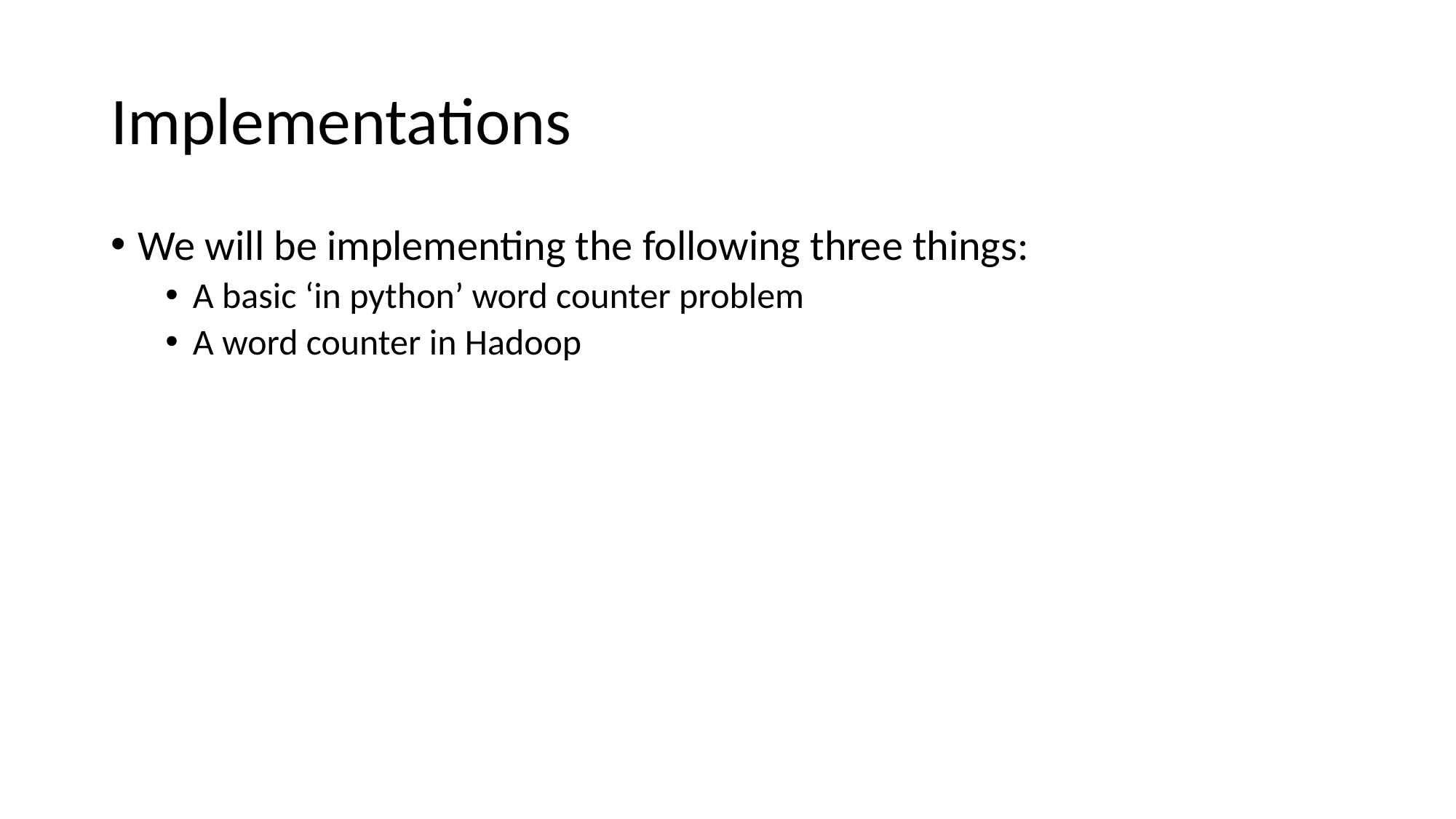

# Implementations
We will be implementing the following three things:
A basic ‘in python’ word counter problem
A word counter in Hadoop